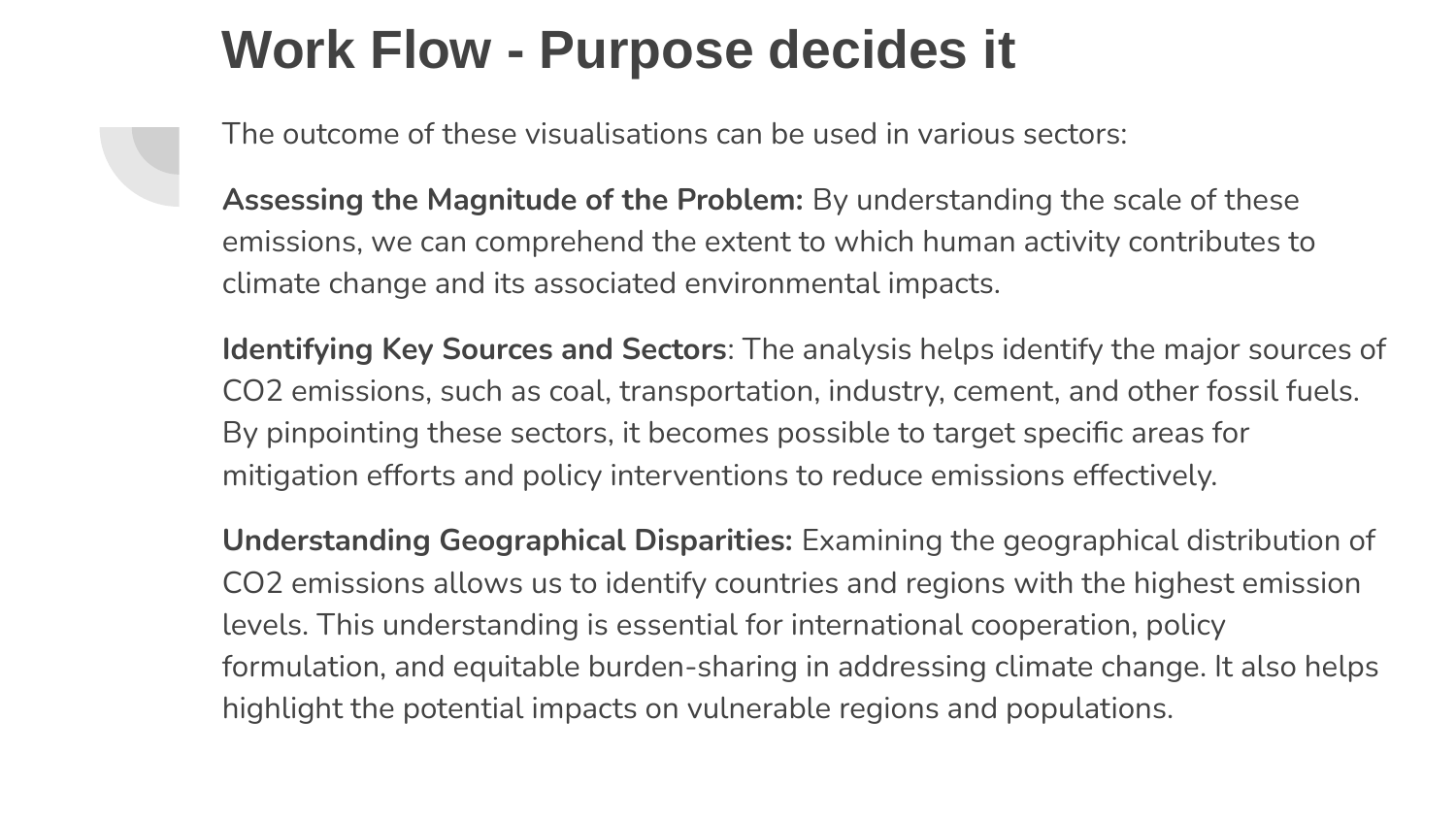

# Work Flow - Purpose decides it
The outcome of these visualisations can be used in various sectors:
Assessing the Magnitude of the Problem: By understanding the scale of these emissions, we can comprehend the extent to which human activity contributes to climate change and its associated environmental impacts.
Identifying Key Sources and Sectors: The analysis helps identify the major sources of CO2 emissions, such as coal, transportation, industry, cement, and other fossil fuels. By pinpointing these sectors, it becomes possible to target specific areas for mitigation efforts and policy interventions to reduce emissions effectively.
Understanding Geographical Disparities: Examining the geographical distribution of CO2 emissions allows us to identify countries and regions with the highest emission levels. This understanding is essential for international cooperation, policy formulation, and equitable burden-sharing in addressing climate change. It also helps highlight the potential impacts on vulnerable regions and populations.